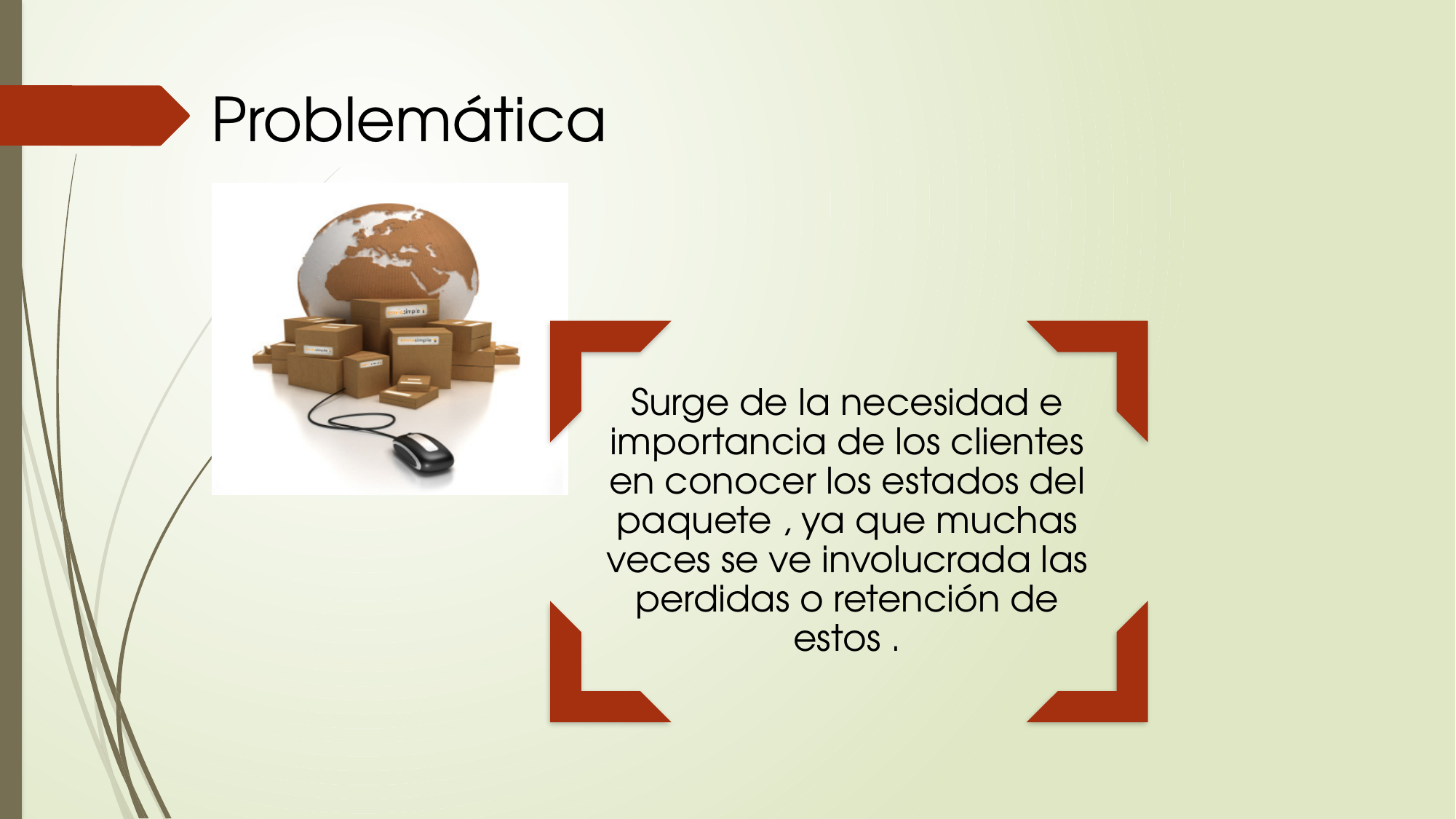

Problemática

Surge de la necesidad e importancia de los clientes en conocer los estados del paquete , ya que muchas veces se ve involucrada las perdidas o retención de estos .